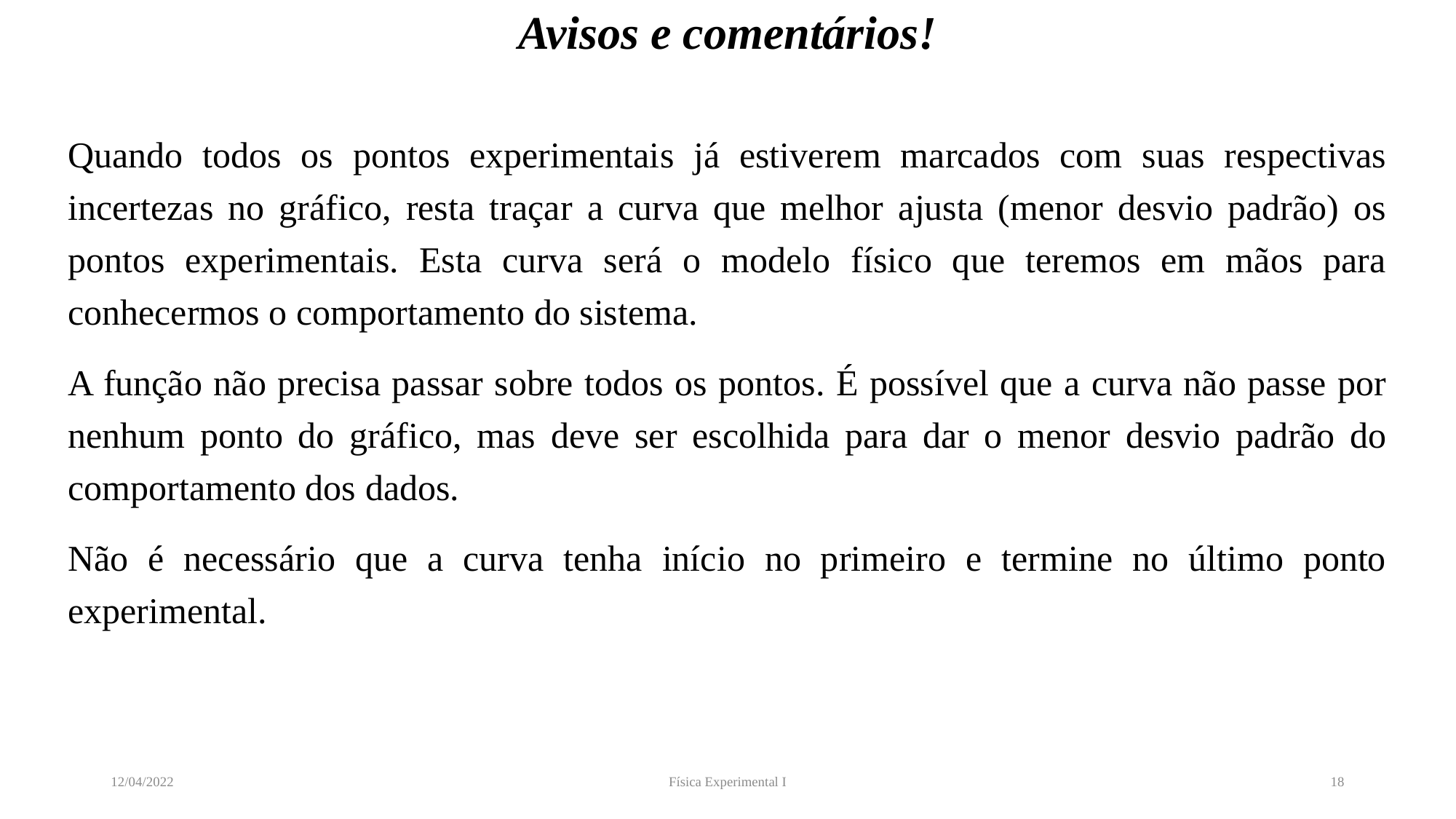

# Avisos e comentários!
Quando todos os pontos experimentais já estiverem marcados com suas respectivas incertezas no gráfico, resta traçar a curva que melhor ajusta (menor desvio padrão) os pontos experimentais. Esta curva será o modelo físico que teremos em mãos para conhecermos o comportamento do sistema.
A função não precisa passar sobre todos os pontos. É possível que a curva não passe por nenhum ponto do gráfico, mas deve ser escolhida para dar o menor desvio padrão do comportamento dos dados.
Não é necessário que a curva tenha início no primeiro e termine no último ponto experimental.
12/04/2022
Física Experimental I
18